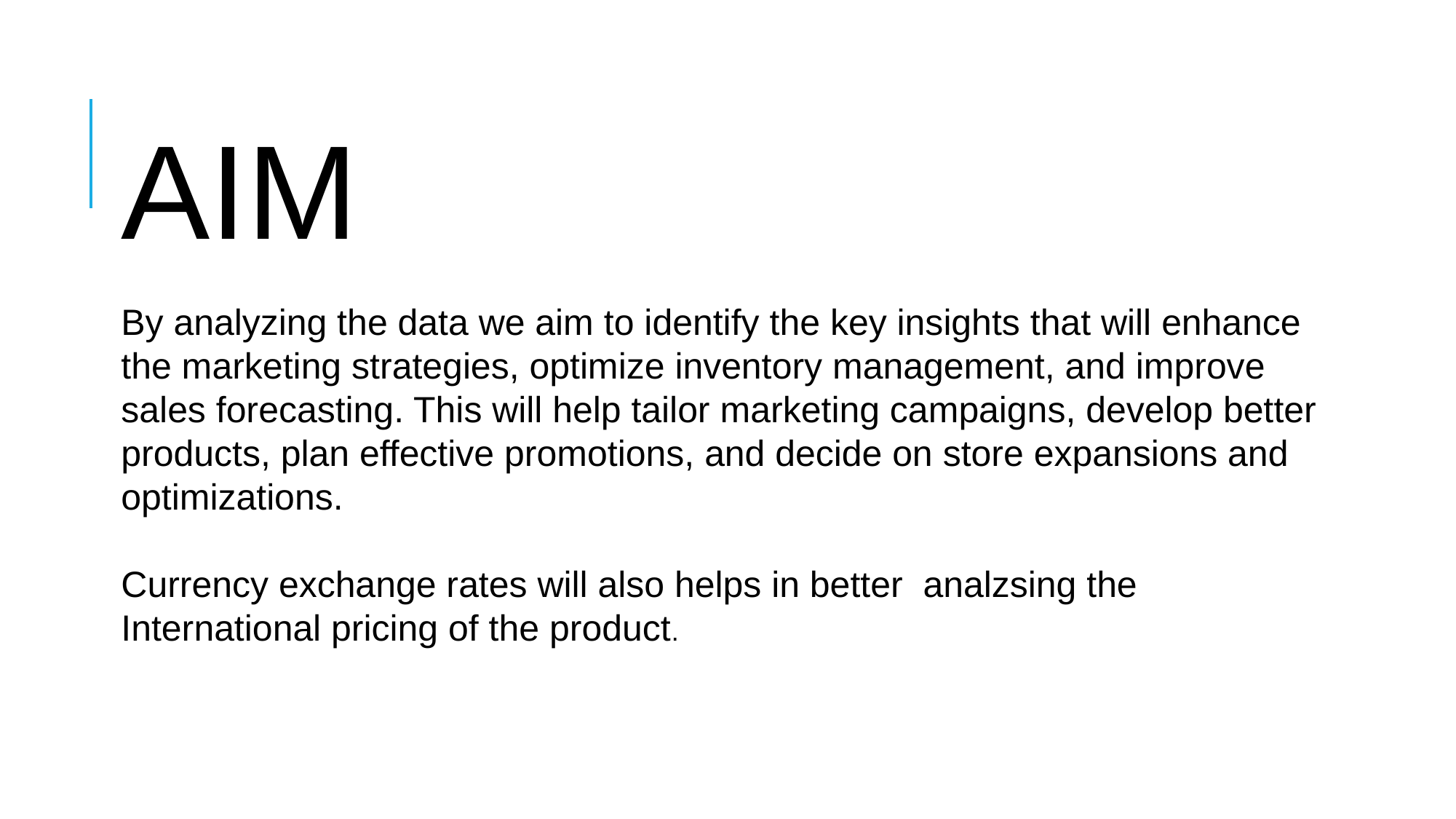

AIM
By analyzing the data we aim to identify the key insights that will enhance the marketing strategies, optimize inventory management, and improve sales forecasting. This will help tailor marketing campaigns, develop better products, plan effective promotions, and decide on store expansions and optimizations.

Currency exchange rates will also helps in better  analzsing the  International pricing of the product.